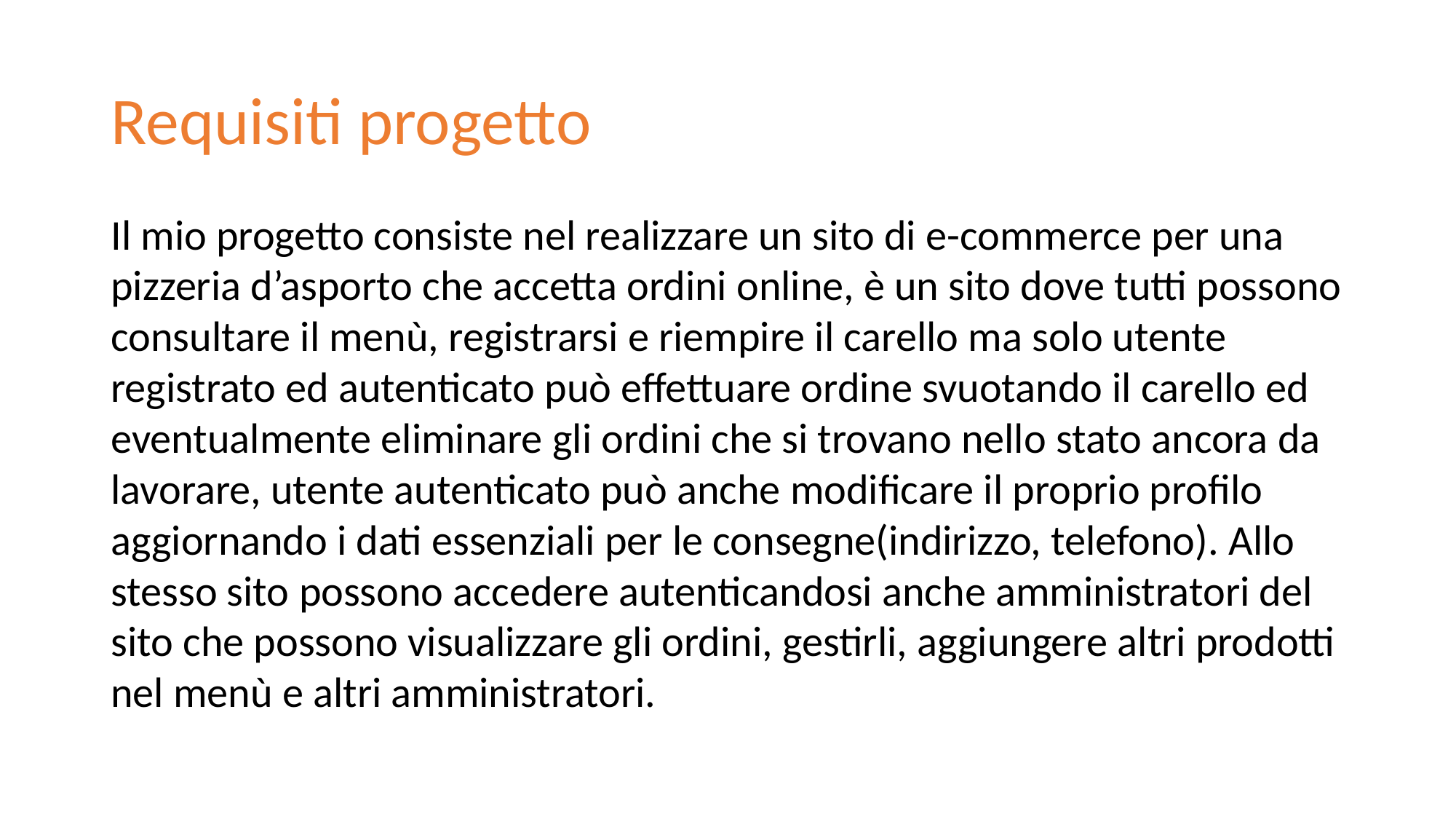

# Requisiti progetto
Il mio progetto consiste nel realizzare un sito di e-commerce per una pizzeria d’asporto che accetta ordini online, è un sito dove tutti possono consultare il menù, registrarsi e riempire il carello ma solo utente registrato ed autenticato può effettuare ordine svuotando il carello ed eventualmente eliminare gli ordini che si trovano nello stato ancora da lavorare, utente autenticato può anche modificare il proprio profilo aggiornando i dati essenziali per le consegne(indirizzo, telefono). Allo stesso sito possono accedere autenticandosi anche amministratori del sito che possono visualizzare gli ordini, gestirli, aggiungere altri prodotti nel menù e altri amministratori.